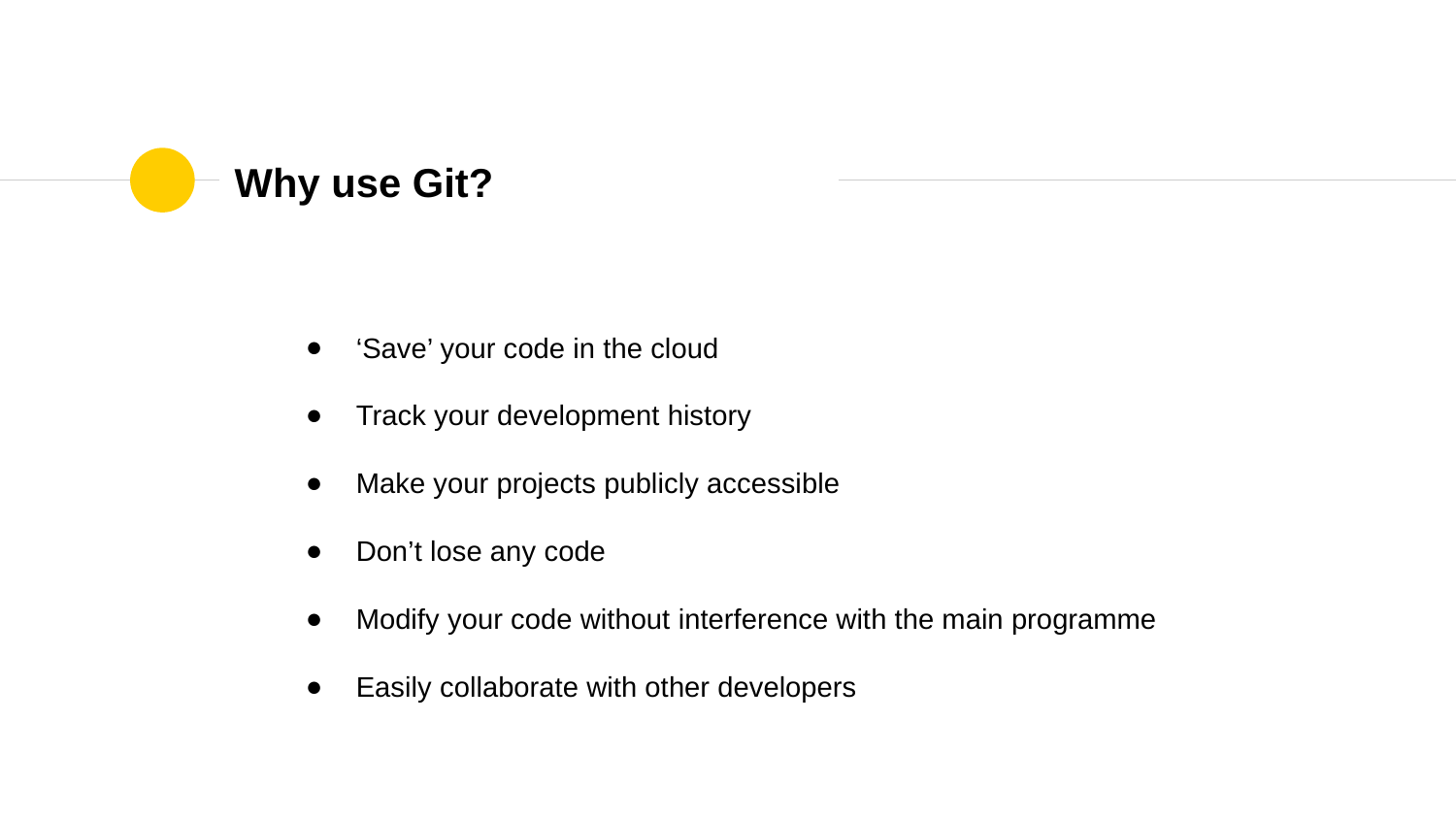

# Why use Git?
‘Save’ your code in the cloud

Track your development history

Make your projects publicly accessible

Don’t lose any code

Modify your code without interference with the main programme

Easily collaborate with other developers